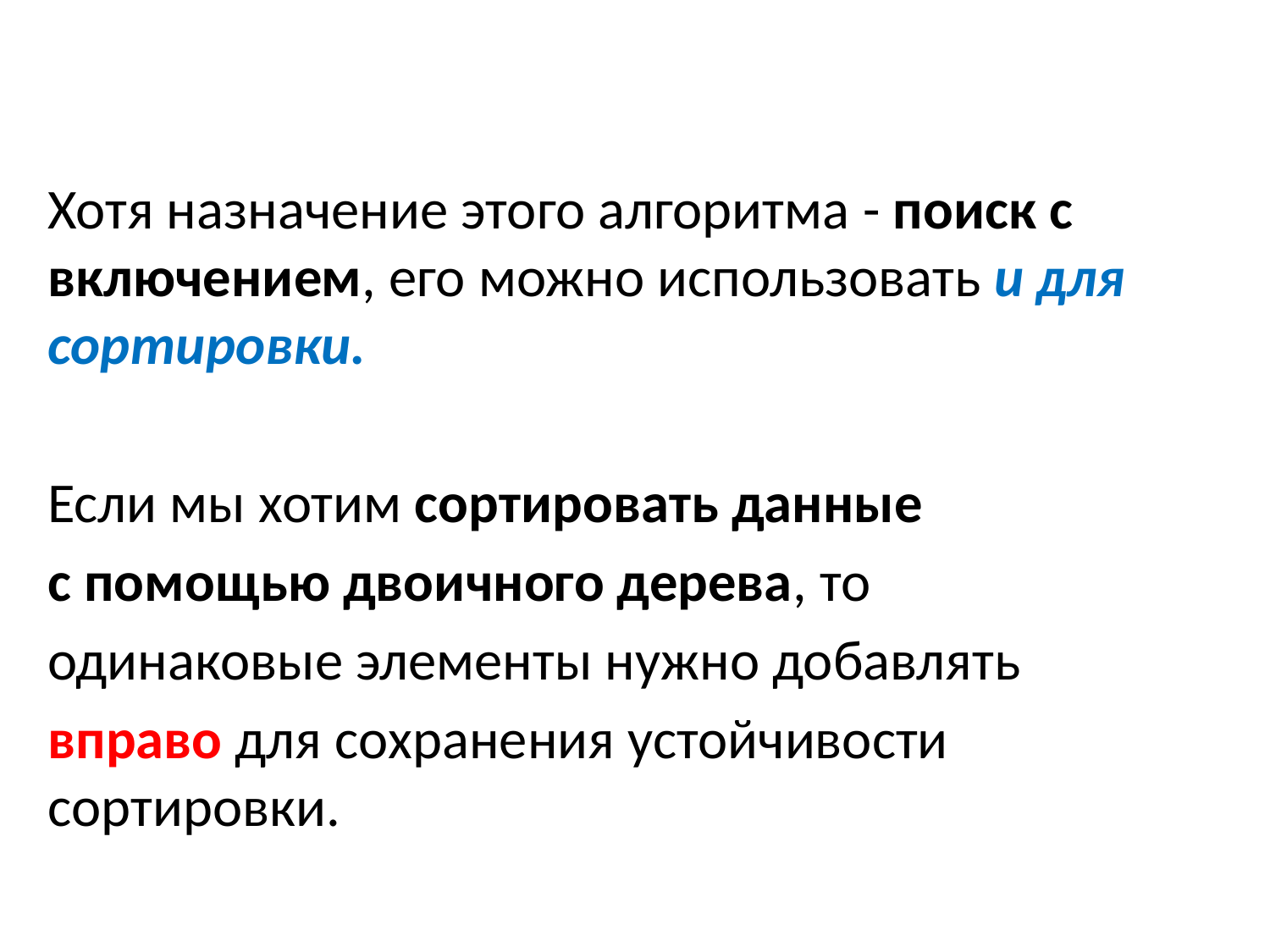

Хотя назначение этого алгоритма - поиск с включением, его можно использовать и для сортировки.

Если мы хотим сортировать данные
с помощью двоичного дерева, то
одинаковые элементы нужно добавлять
вправо для сохранения устойчивости сортировки.